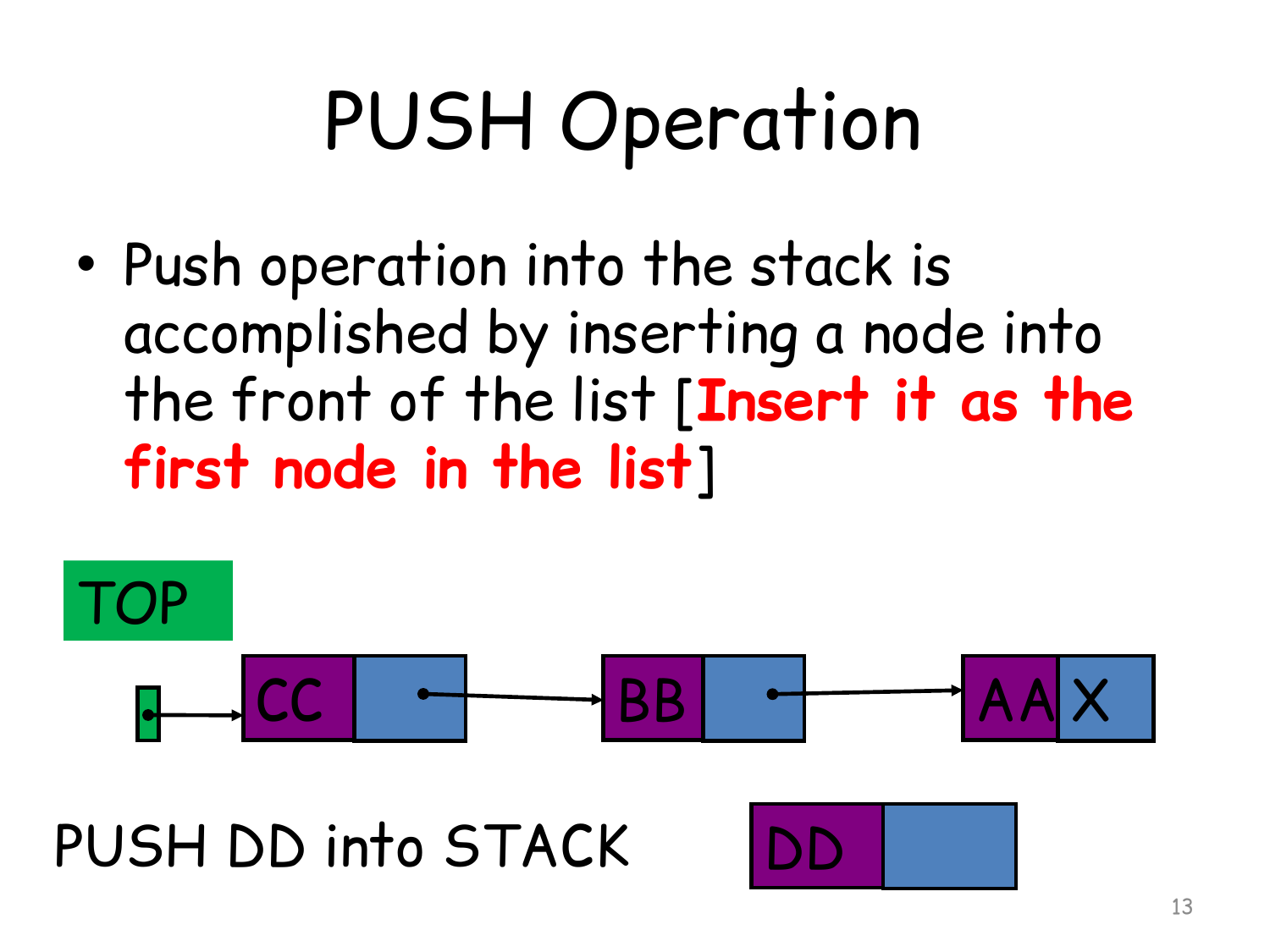

# PUSH Operation
Push operation into the stack is accomplished by inserting a node into the front of the list [Insert it as the first node in the list]
TOP
CC

BB

AA
X

PUSH DD into STACK
DD

13